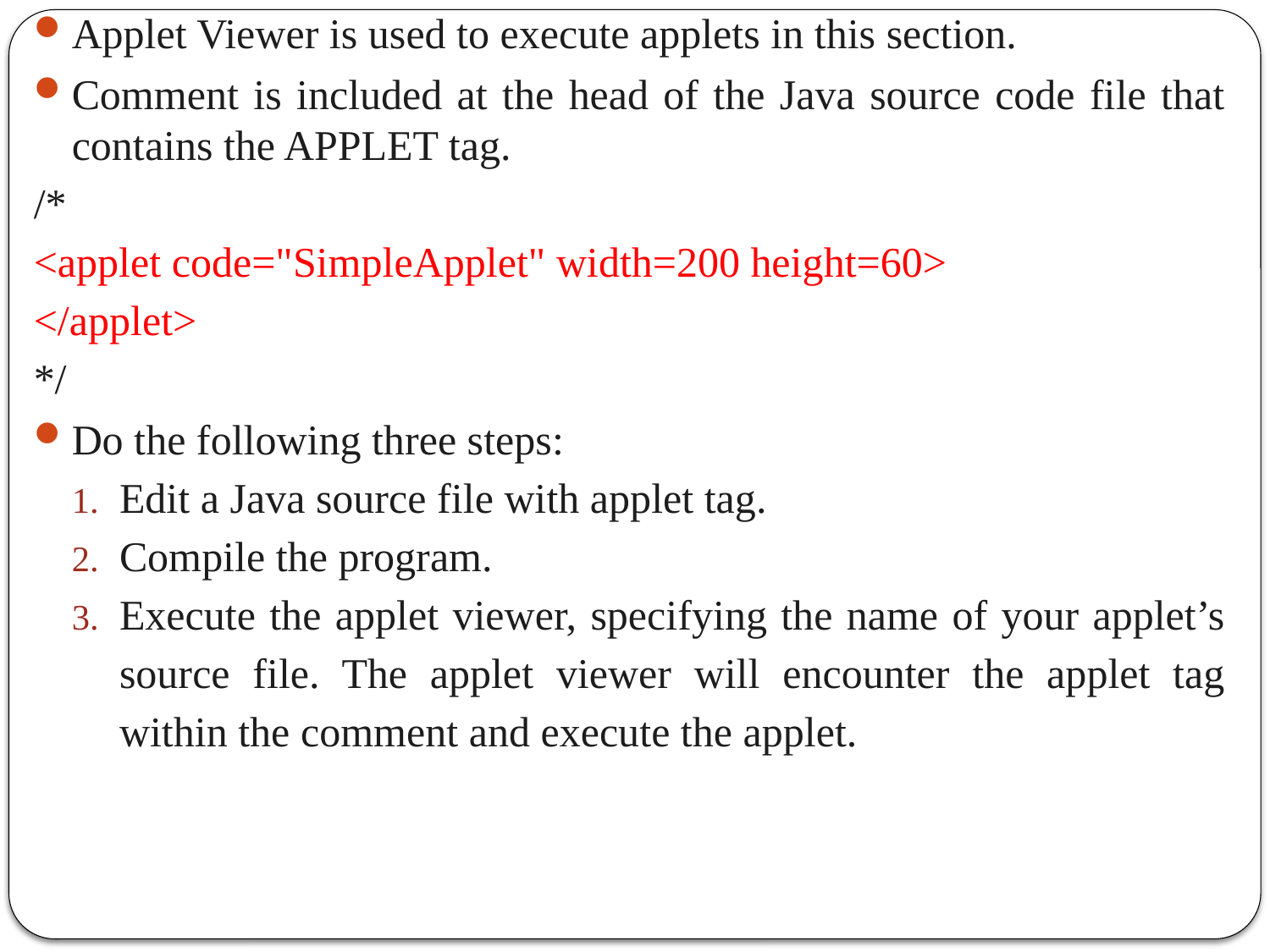

Applet Viewer is used to execute applets in this section.
Comment is included at the head of the Java source code file that contains the APPLET tag.
/*
<applet code="SimpleApplet" width=200 height=60>
</applet>
*/
Do the following three steps:
Edit a Java source file with applet tag.
Compile the program.
Execute the applet viewer, specifying the name of your applet’s source file. The applet viewer will encounter the applet tag within the comment and execute the applet.